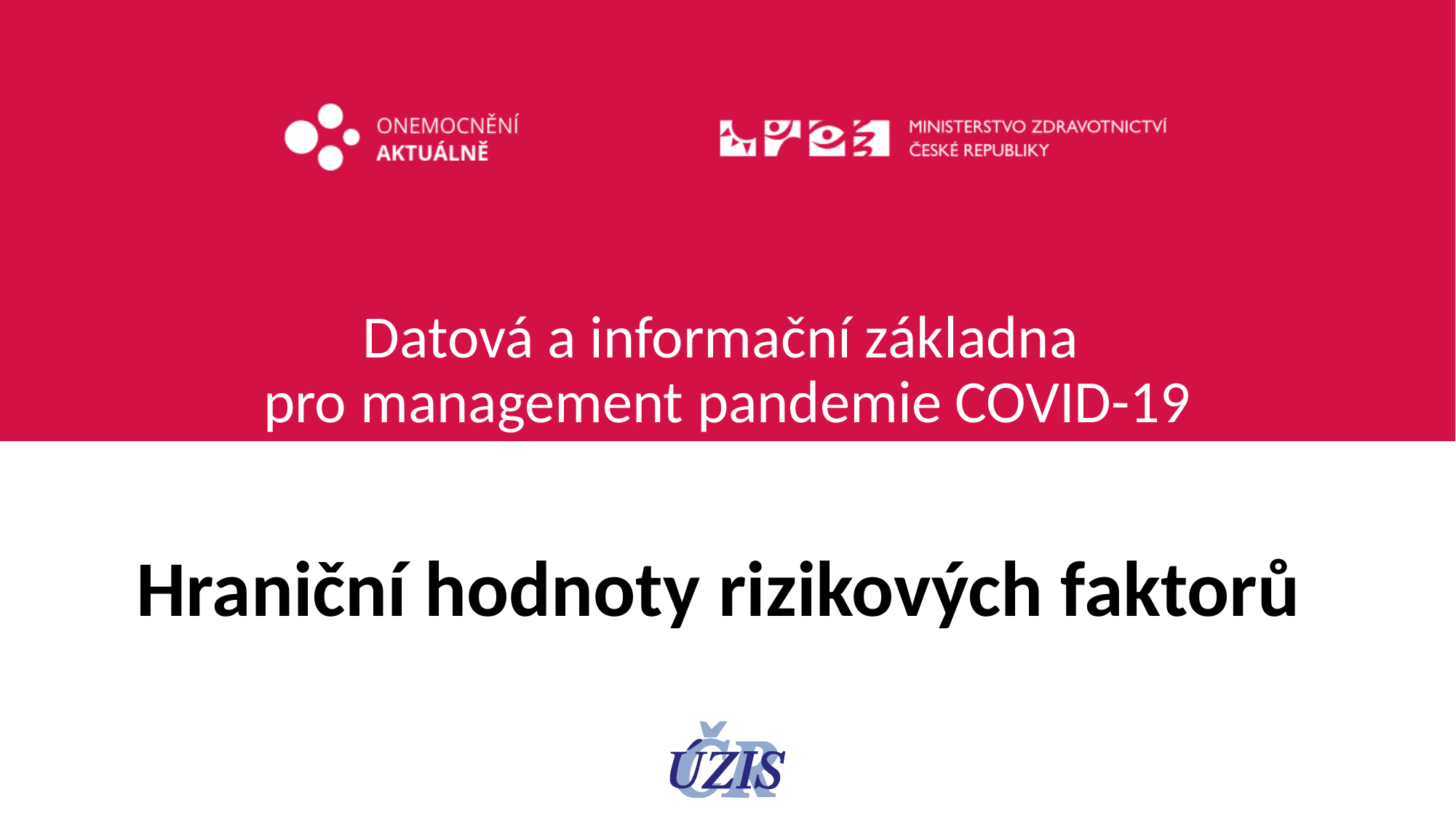

# Datová a informační základna pro management pandemie COVID-19
Hraniční hodnoty rizikových faktorů